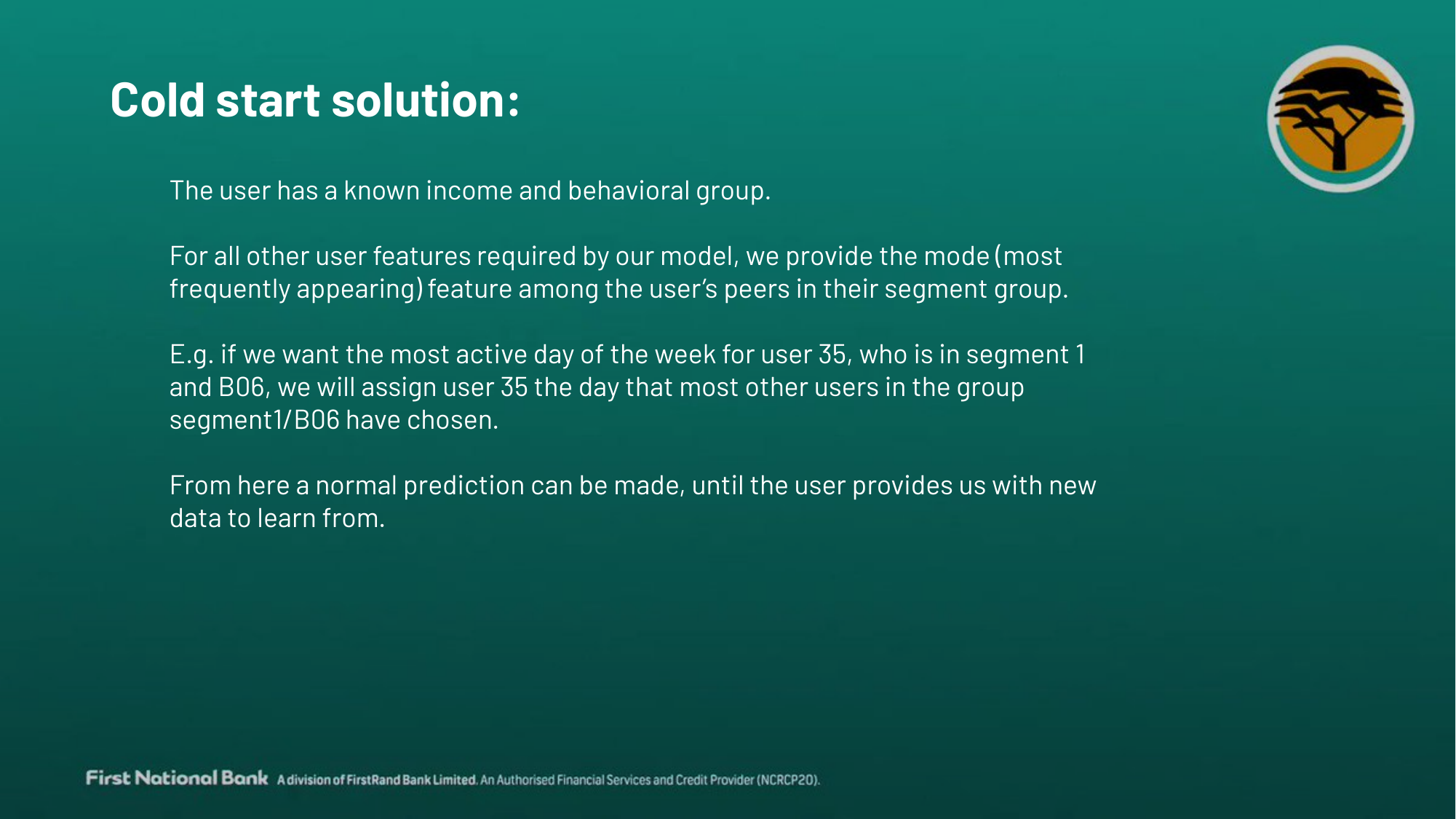

Cold start solution:
The user has a known income and behavioral group.

For all other user features required by our model, we provide the mode (most frequently appearing) feature among the user’s peers in their segment group.

E.g. if we want the most active day of the week for user 35, who is in segment 1 and B06, we will assign user 35 the day that most other users in the group segment1/B06 have chosen.

From here a normal prediction can be made, until the user provides us with new data to learn from.